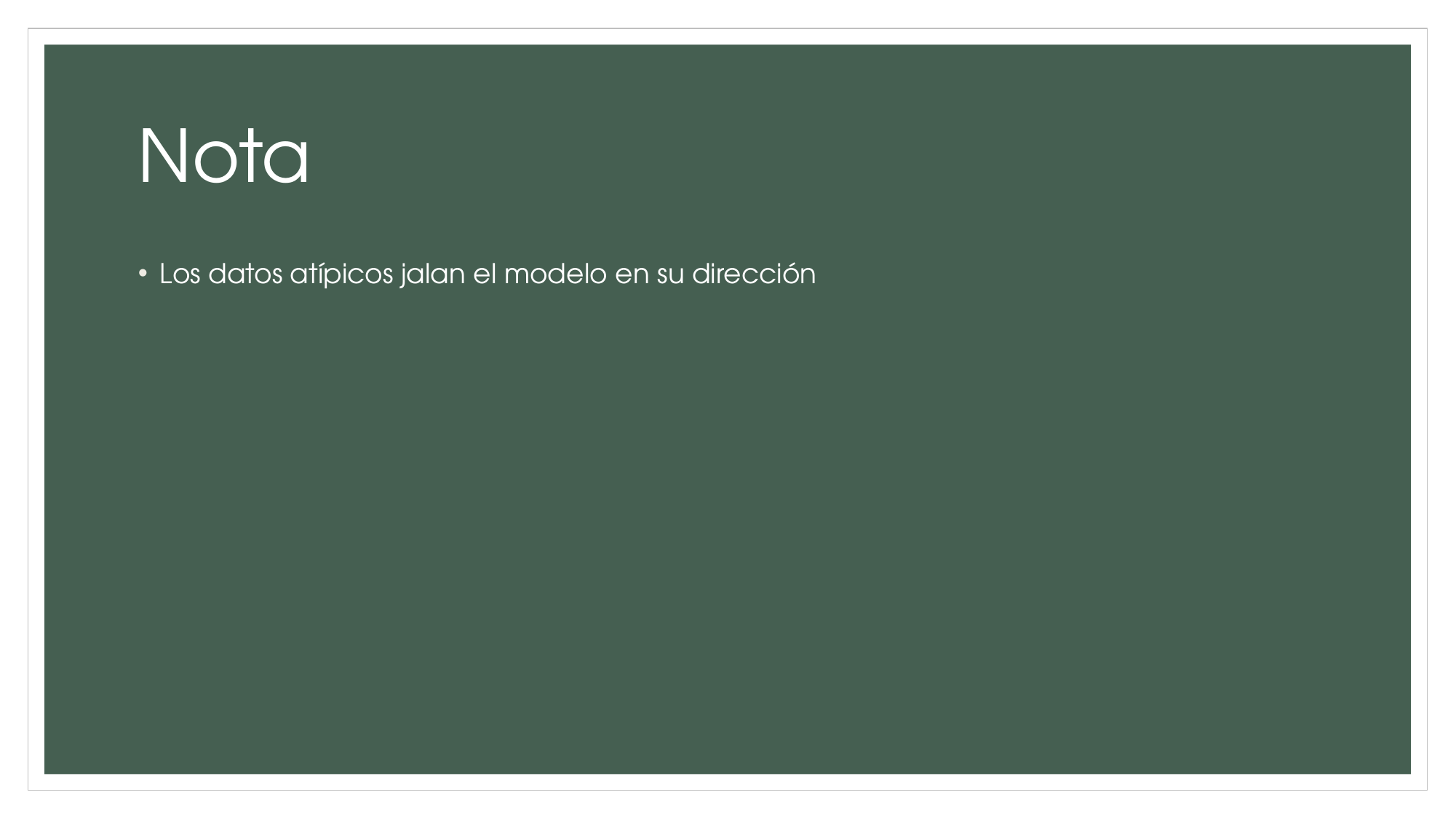

# Nota
Los datos atípicos jalan el modelo en su dirección